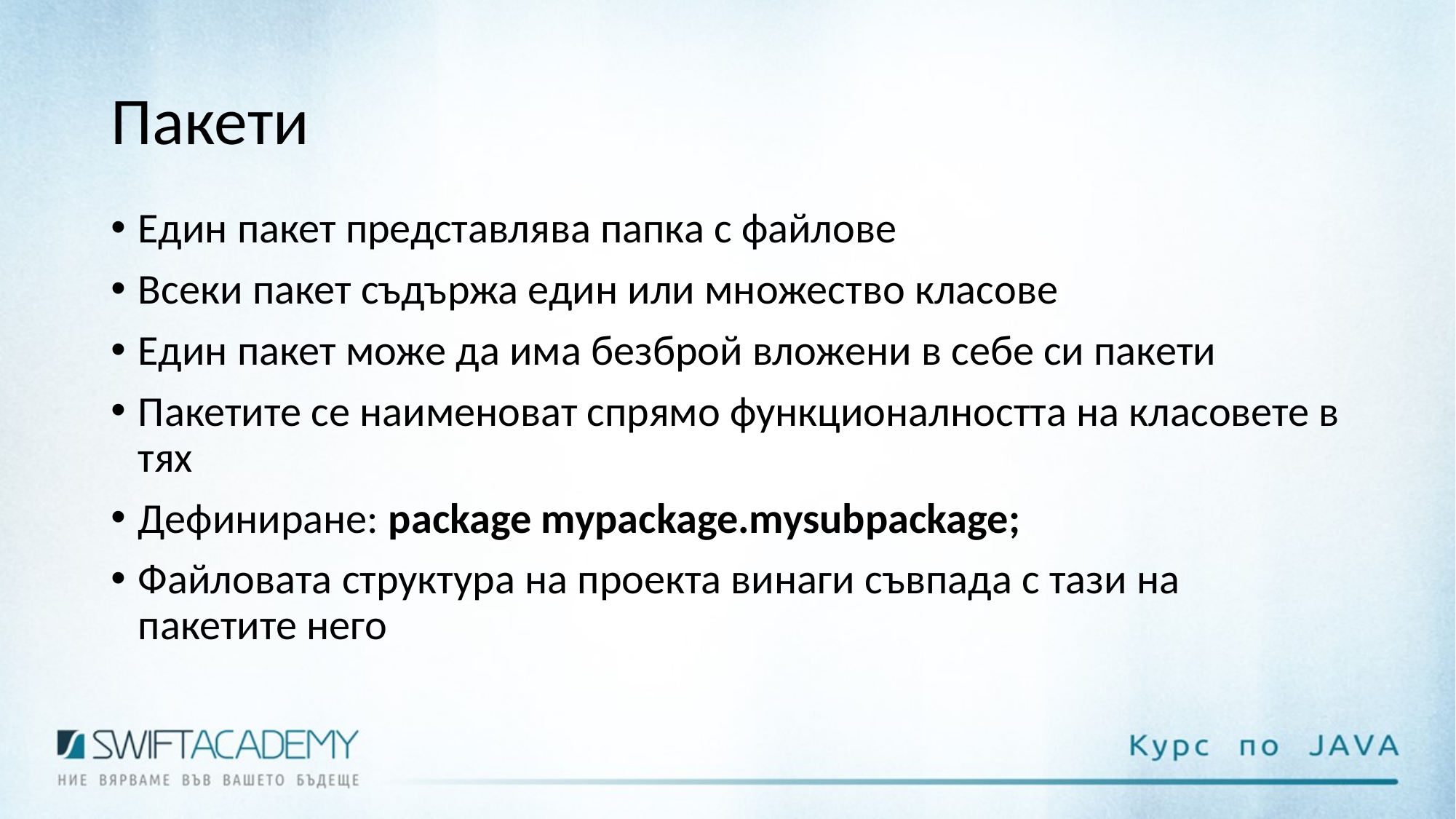

# Пакети
Един пакет представлява папка с файлове
Всеки пакет съдържа един или множество класове
Един пакет може да има безброй вложени в себе си пакети
Пакетите се наименоват спрямо функционалността на класовете в тях
Дефиниране: package mypackage.mysubpackage;
Файловата структура на проекта винаги съвпада с тази на пакетите него